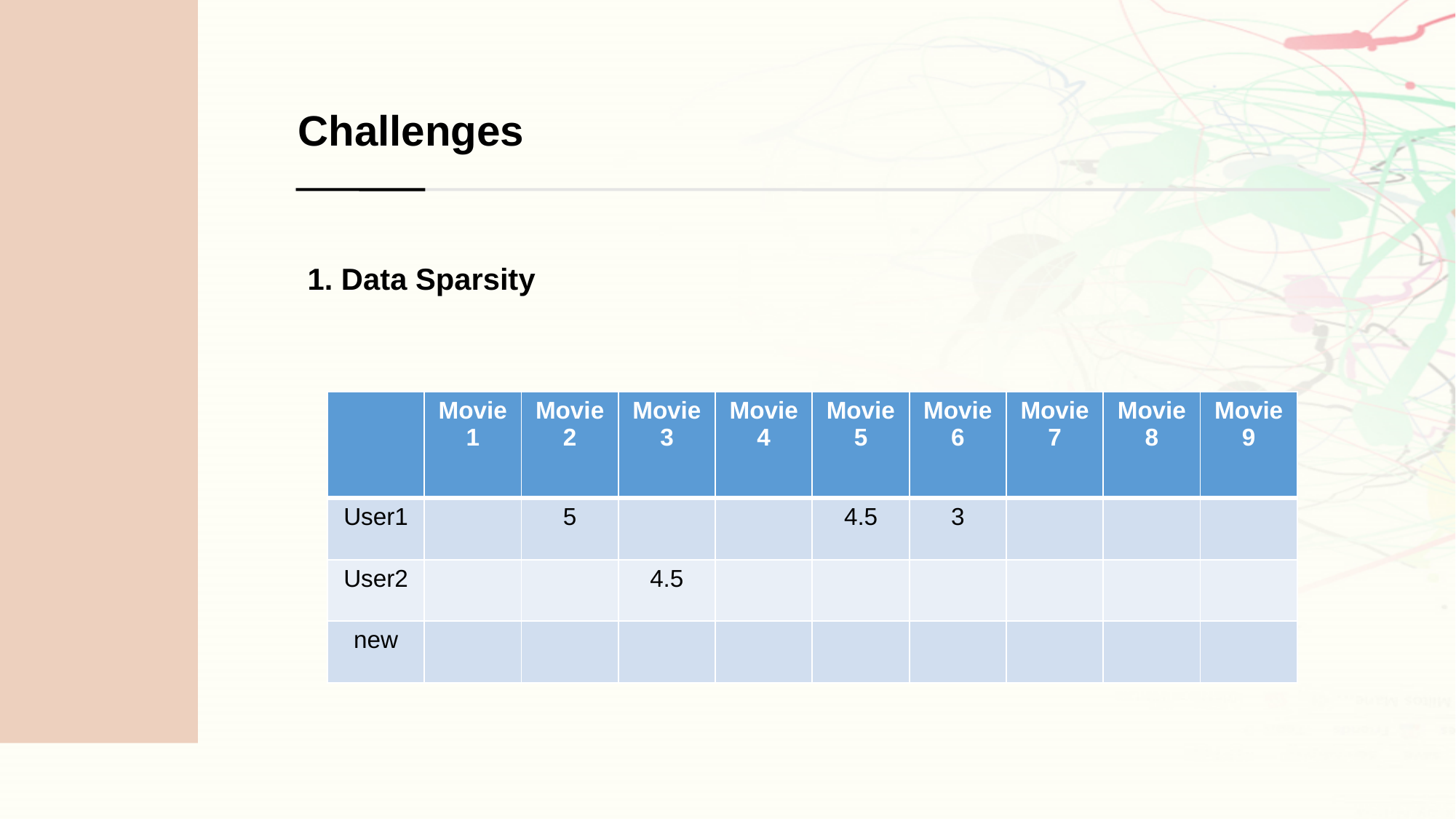

Challenges

 1. Data Sparsity

|  | Movie1 | Movie2 | Movie3 | Movie4 | Movie5 | Movie6 | Movie7 | Movie8 | Movie9 |
| --- | --- | --- | --- | --- | --- | --- | --- | --- | --- |
| User1 |  | 5 |  |  | 4.5 | 3 |  |  |  |
| User2 |  |  | 4.5 |  |  |  |  |  |  |
| new |  |  |  |  |  |  |  |  |  |